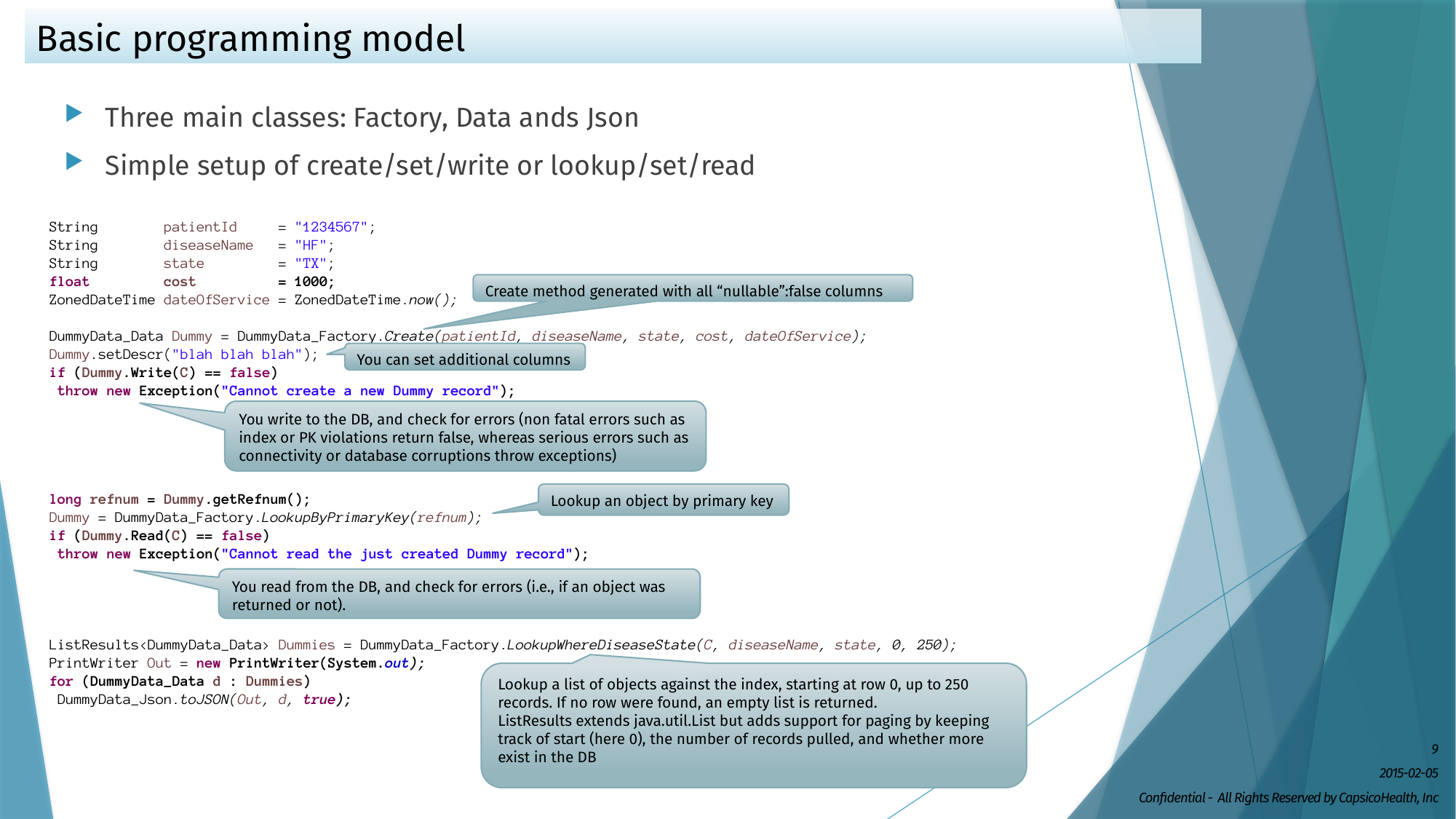

# Basic programming model
Three main classes: Factory, Data ands Json
Simple setup of create/set/write or lookup/set/read
String        patientId     = "1234567";
String        diseaseName   = "HF";
String        state         = "TX";
float         cost          = 1000;
ZonedDateTime dateOfService = ZonedDateTime.now();

DummyData_Data Dummy = DummyData_Factory.Create(patientId, diseaseName, state, cost, dateOfService);
Dummy.setDescr("blah blah blah");
if (Dummy.Write(C) == false)
 throw new Exception("Cannot create a new Dummy record");

long refnum = Dummy.getRefnum();
Dummy = DummyData_Factory.LookupByPrimaryKey(refnum);
if (Dummy.Read(C) == false)
 throw new Exception("Cannot read the just created Dummy record");

ListResults<DummyData_Data> Dummies = DummyData_Factory.LookupWhereDiseaseState(C, diseaseName, state, 0, 250);
PrintWriter Out = new PrintWriter(System.out);
for (DummyData_Data d : Dummies)
 DummyData_Json.toJSON(Out, d, true);
Create method generated with all “nullable”:false columns
You can set additional columns
You write to the DB, and check for errors (non fatal errors such as index or PK violations return false, whereas serious errors such as connectivity or database corruptions throw exceptions)
Lookup an object by primary key
You read from the DB, and check for errors (i.e., if an object was returned or not).
Lookup a list of objects against the index, starting at row 0, up to 250 records. If no row were found, an empty list is returned.
ListResults extends java.util.List but adds support for paging by keeping track of start (here 0), the number of records pulled, and whether more exist in the DB
9
2015-02-05
Confidential -  All Rights Reserved by CapsicoHealth, Inc